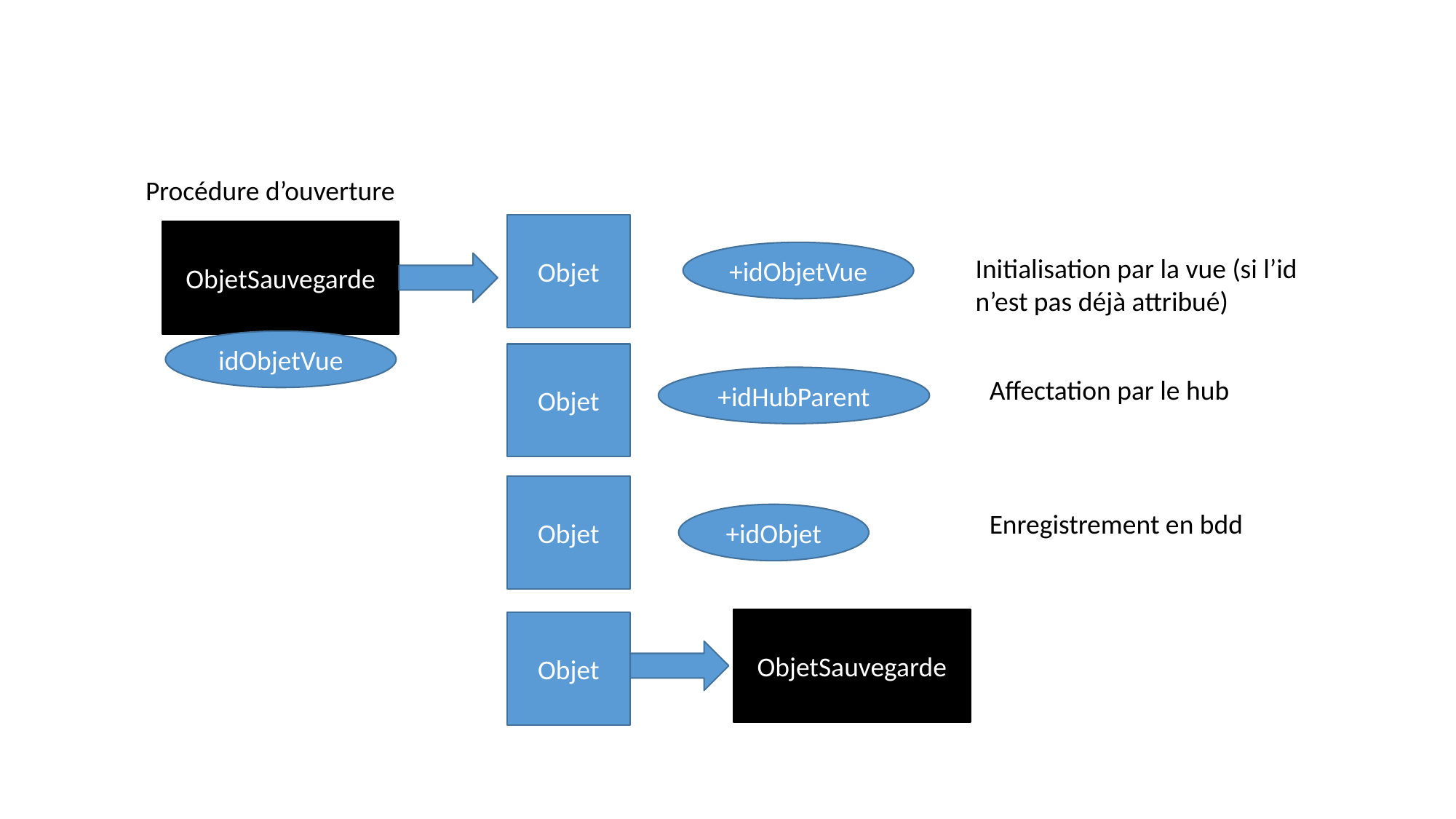

Procédure d’ouverture
Objet
ObjetSauvegarde
+idObjetVue
Initialisation par la vue (si l’id n’est pas déjà attribué)

idObjetVue
Objet
+idHubParent
Affectation par le hub
Objet
Enregistrement en bdd
+idObjet
ObjetSauvegarde
Objet